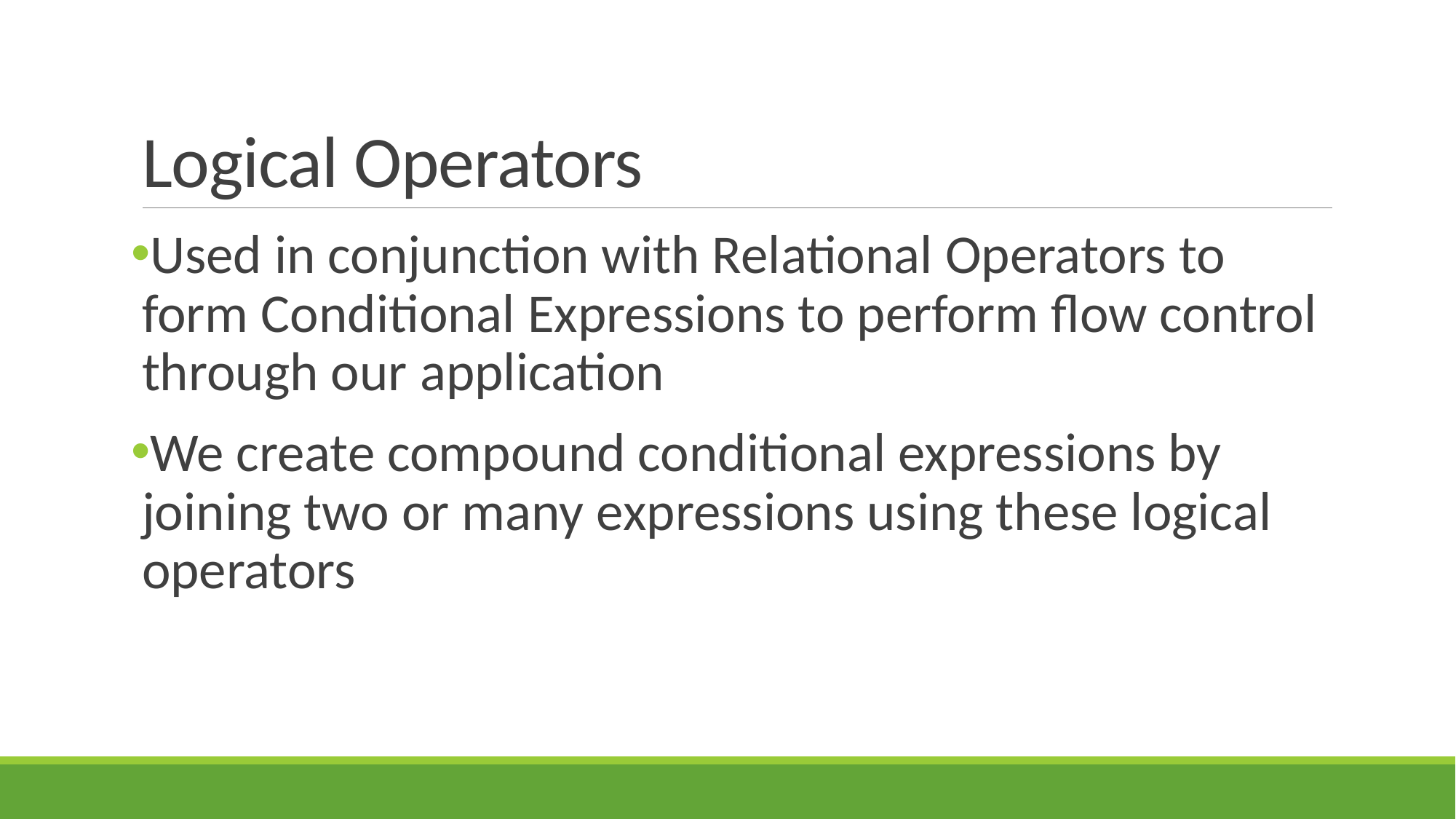

# Logical Operators
Used in conjunction with Relational Operators to form Conditional Expressions to perform flow control through our application
We create compound conditional expressions by joining two or many expressions using these logical operators